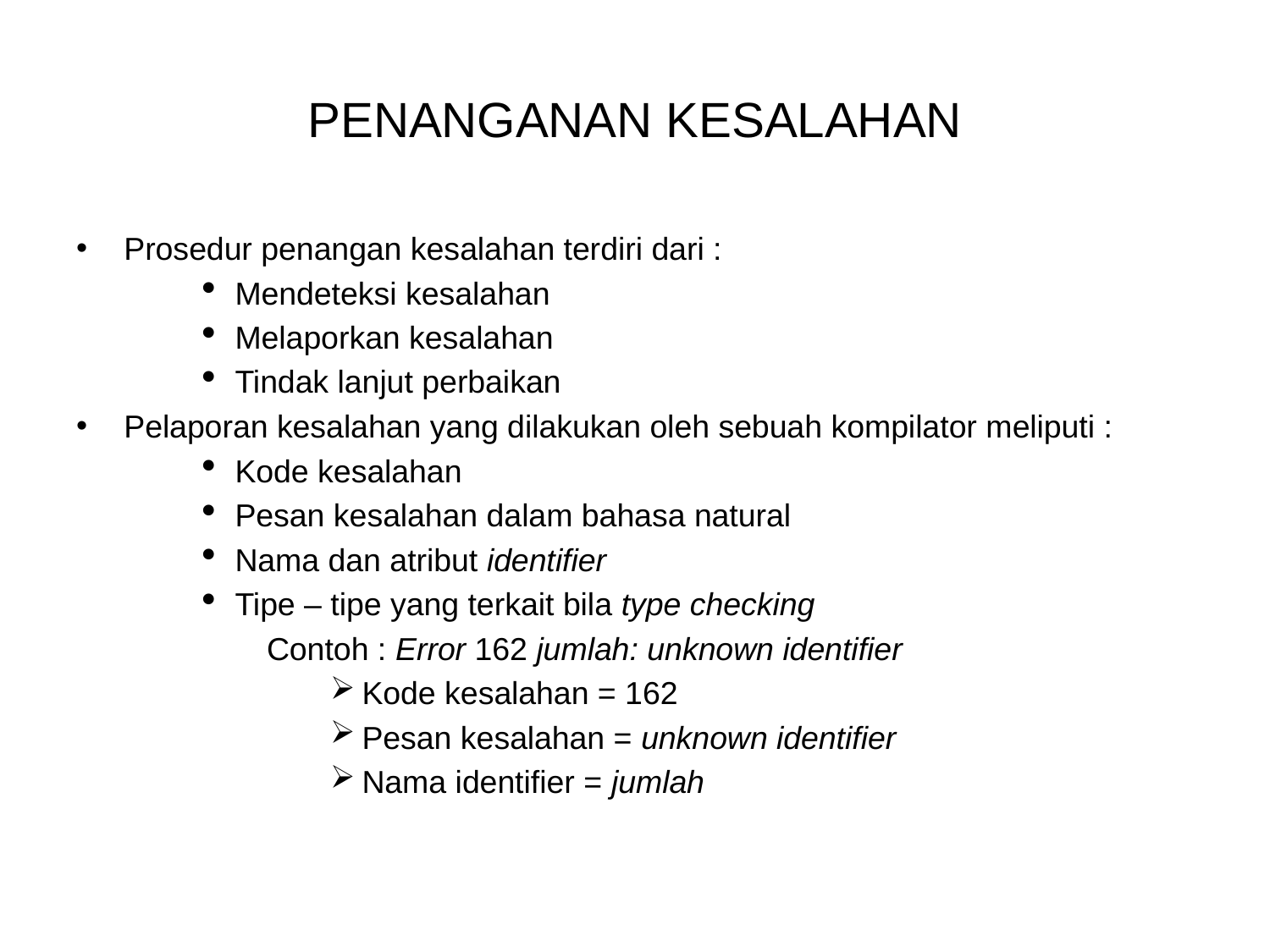

# PENANGANAN KESALAHAN
Prosedur penangan kesalahan terdiri dari :
Mendeteksi kesalahan
Melaporkan kesalahan
Tindak lanjut perbaikan
Pelaporan kesalahan yang dilakukan oleh sebuah kompilator meliputi :
Kode kesalahan
Pesan kesalahan dalam bahasa natural
Nama dan atribut identifier
Tipe – tipe yang terkait bila type checking
Contoh : Error 162 jumlah: unknown identifier
Kode kesalahan = 162
Pesan kesalahan = unknown identifier
Nama identifier = jumlah